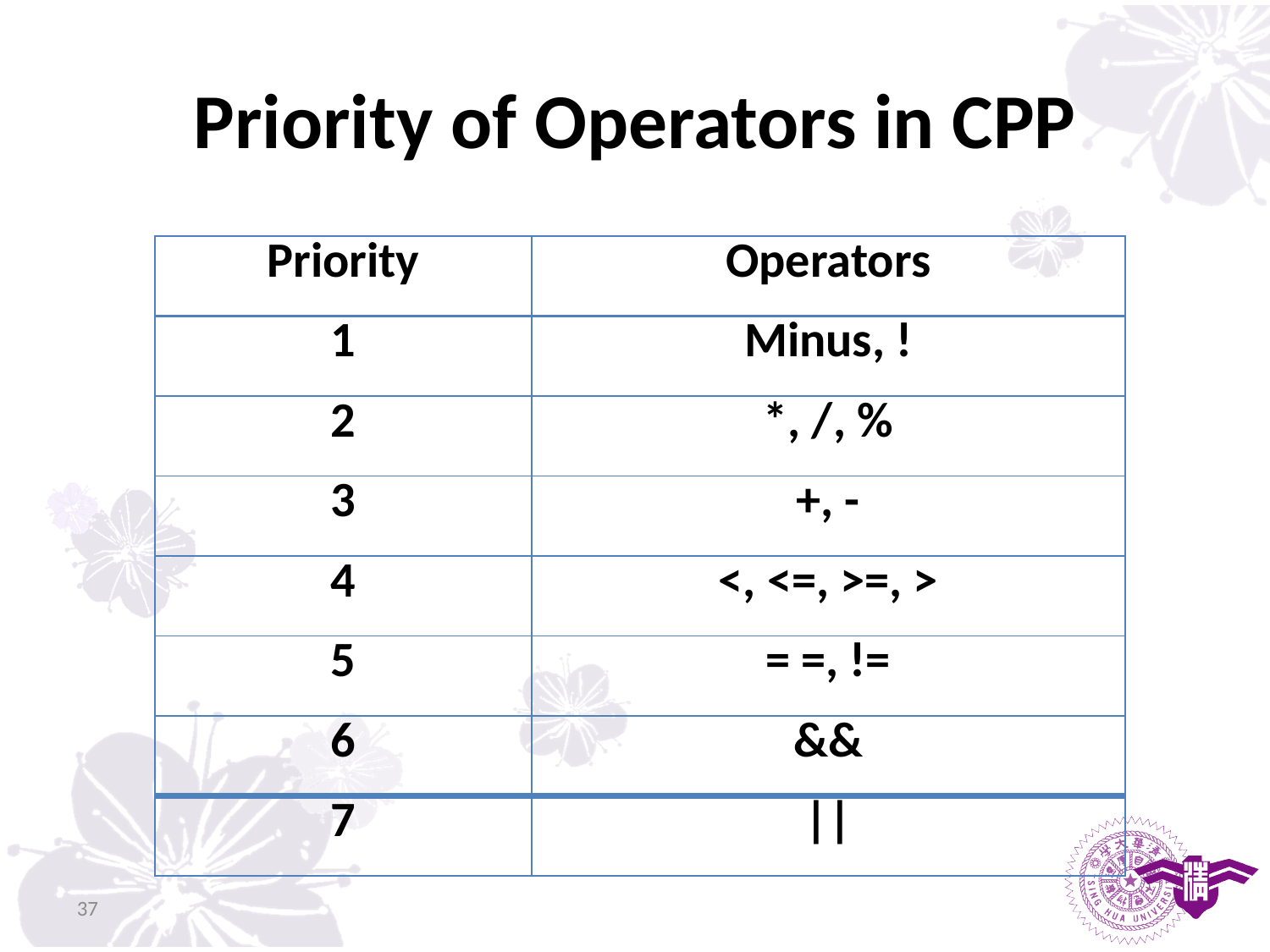

# Priority of Operators in CPP
| Priority | Operators |
| --- | --- |
| 1 | Minus, ! |
| 2 | \*, /, % |
| 3 | +, - |
| 4 | <, <=, >=, > |
| 5 | = =, != |
| 6 | && |
| 7 | || |
37